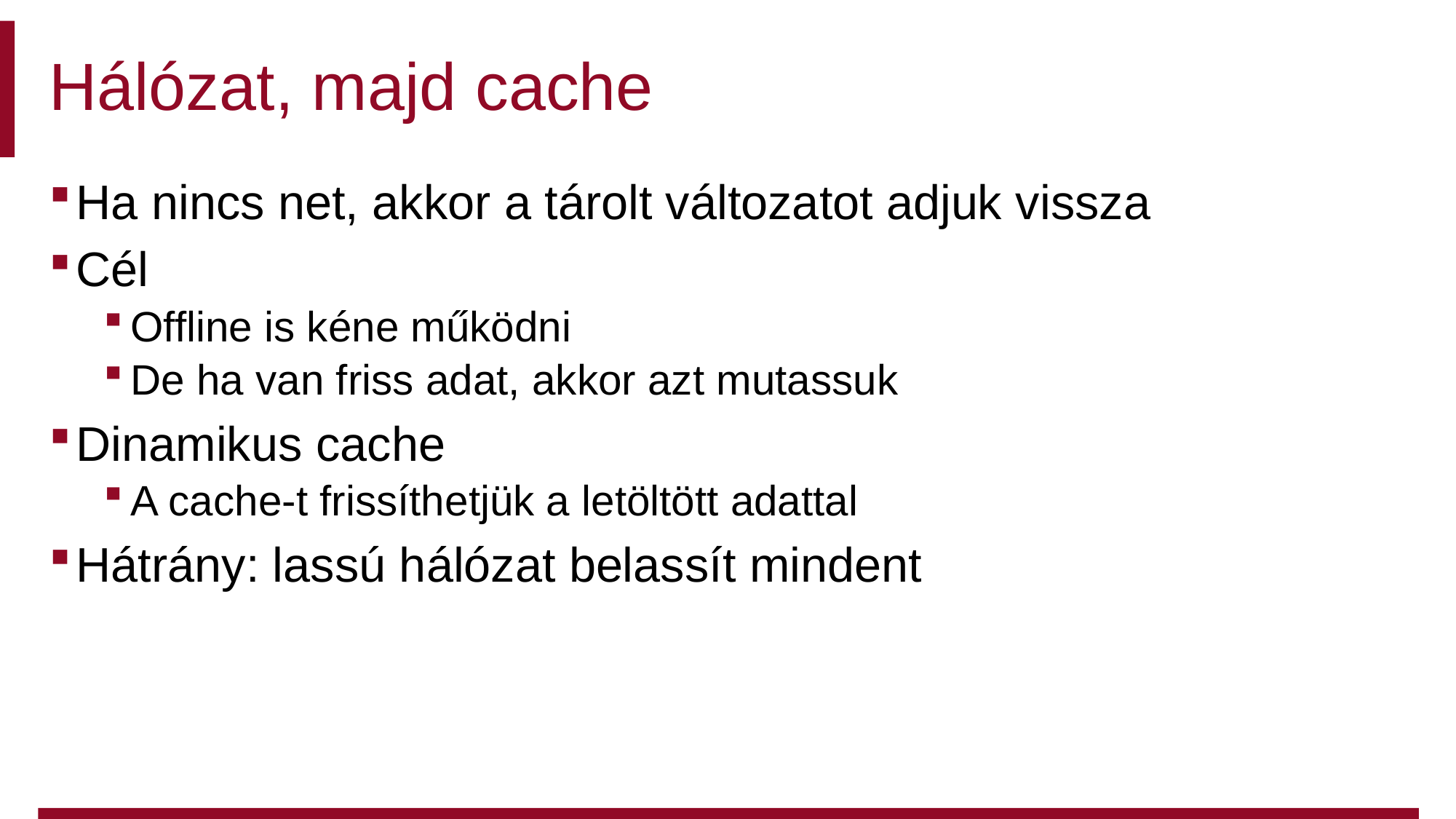

# Hálózat, majd cache
Ha nincs net, akkor a tárolt változatot adjuk vissza
Cél
Offline is kéne működni
De ha van friss adat, akkor azt mutassuk
Dinamikus cache
A cache-t frissíthetjük a letöltött adattal
Hátrány: lassú hálózat belassít mindent